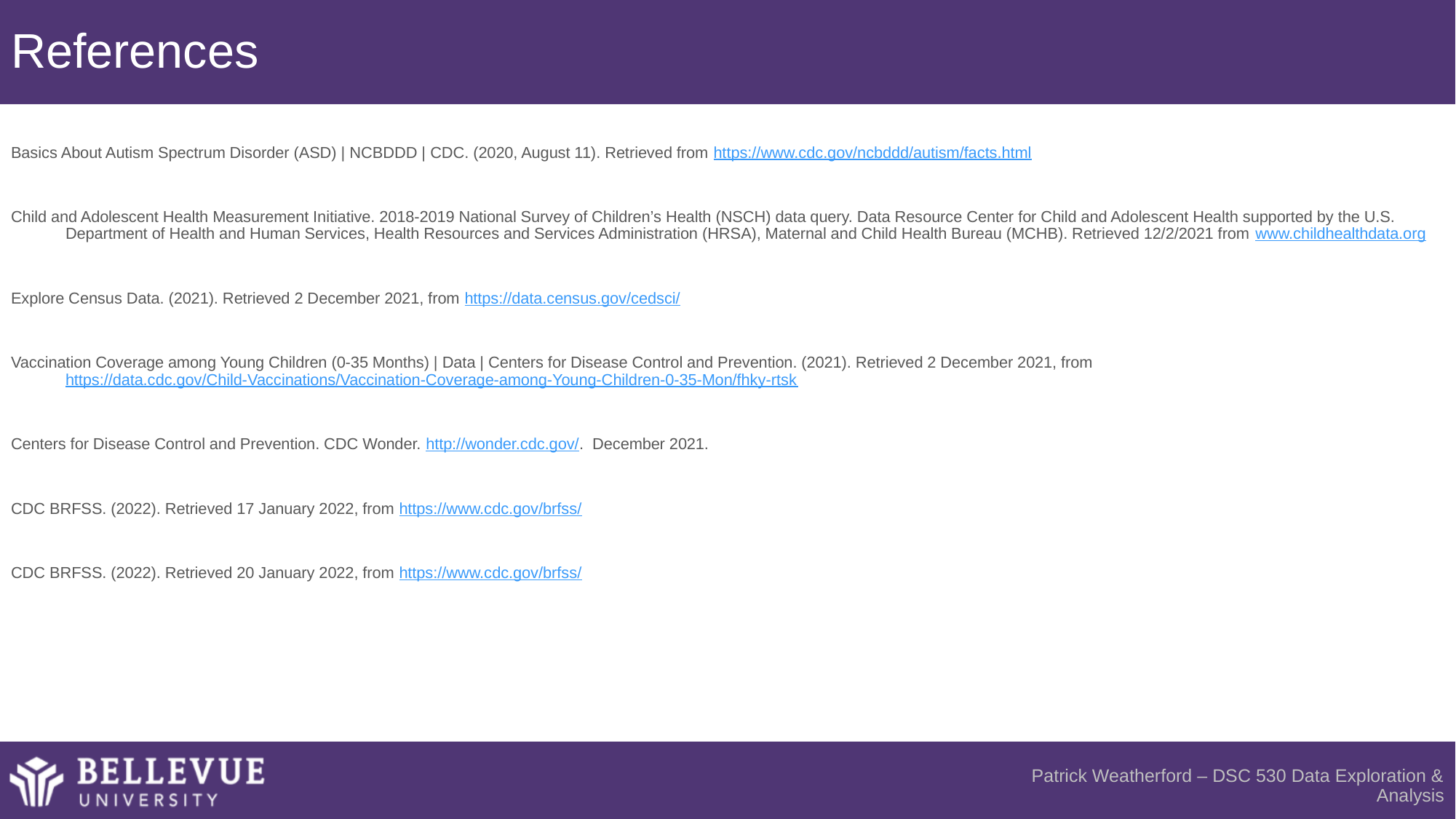

# References

Basics About Autism Spectrum Disorder (ASD) | NCBDDD | CDC. (2020, August 11). Retrieved from https://www.cdc.gov/ncbddd/autism/facts.html

Child and Adolescent Health Measurement Initiative. 2018-2019 National Survey of Children’s Health (NSCH) data query. Data Resource Center for Child and Adolescent Health supported by the U.S. Department of Health and Human Services, Health Resources and Services Administration (HRSA), Maternal and Child Health Bureau (MCHB). Retrieved 12/2/2021 from www.childhealthdata.org

Explore Census Data. (2021). Retrieved 2 December 2021, from https://data.census.gov/cedsci/

Vaccination Coverage among Young Children (0-35 Months) | Data | Centers for Disease Control and Prevention. (2021). Retrieved 2 December 2021, from https://data.cdc.gov/Child-Vaccinations/Vaccination-Coverage-among-Young-Children-0-35-Mon/fhky-rtsk

Centers for Disease Control and Prevention. CDC Wonder. http://wonder.cdc.gov/.  December 2021.

CDC BRFSS. (2022). Retrieved 17 January 2022, from https://www.cdc.gov/brfss/

CDC BRFSS. (2022). Retrieved 20 January 2022, from https://www.cdc.gov/brfss/

Patrick Weatherford – DSC 530 Data Exploration & Analysis